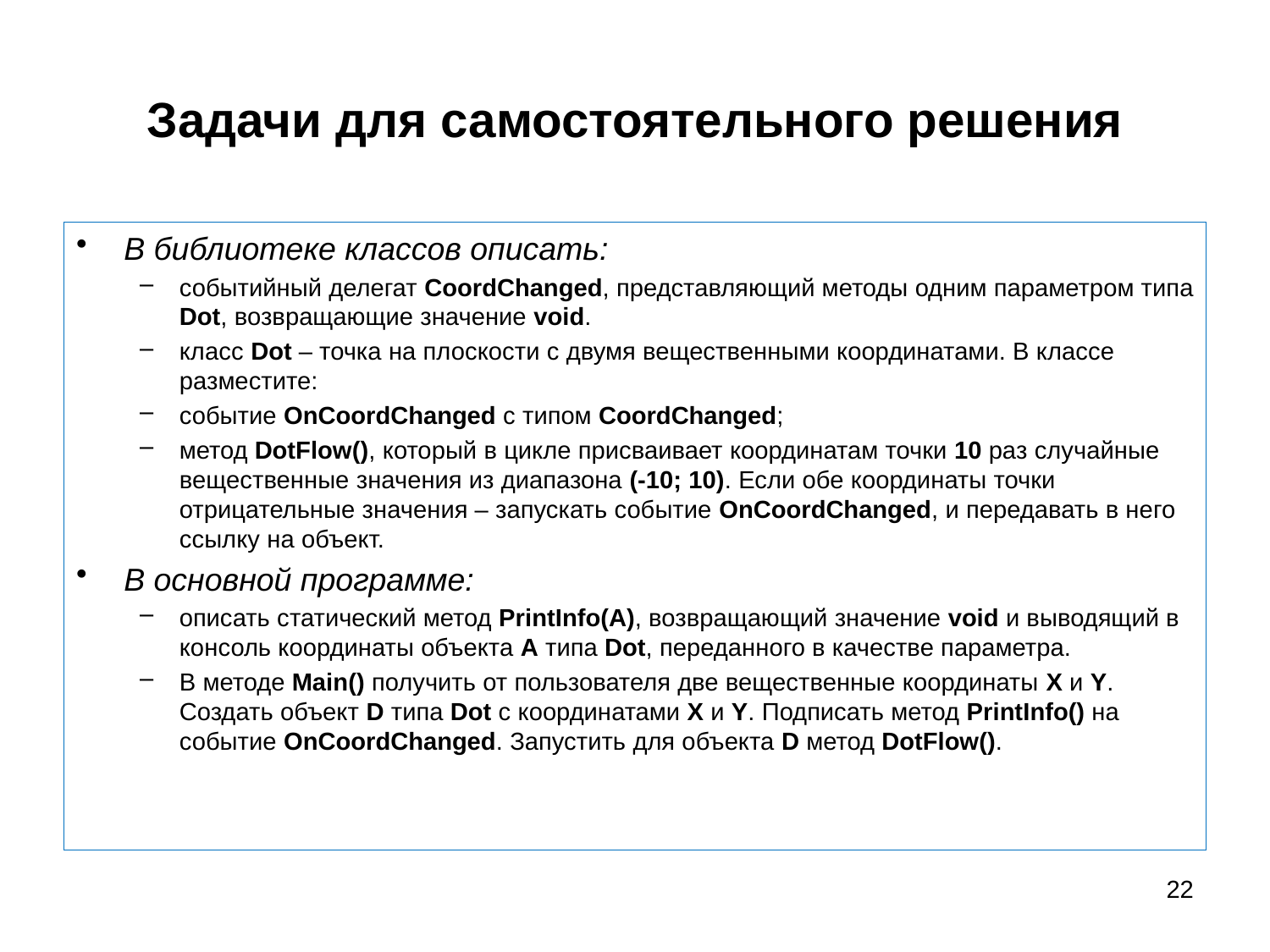

# Задачи для самостоятельного решения
В библиотеке классов описать:
событийный делегат CoordChanged, представляющий методы одним параметром типа Dot, возвращающие значение void.
класс Dot – точка на плоскости с двумя вещественными координатами. В классе разместите:
событие OnCoordChanged с типом CoordChanged;
метод DotFlow(), который в цикле присваивает координатам точки 10 раз случайные вещественные значения из диапазона (-10; 10). Если обе координаты точки отрицательные значения – запускать событие OnCoordChanged, и передавать в него ссылку на объект.
В основной программе:
описать статический метод PrintInfo(A), возвращающий значение void и выводящий в консоль координаты объекта A типа Dot, переданного в качестве параметра.
В методе Main() получить от пользователя две вещественные координаты X и Y. Создать объект D типа Dot с координатами X и Y. Подписать метод PrintInfo() на событие OnCoordChanged. Запустить для объекта D метод DotFlow().

22